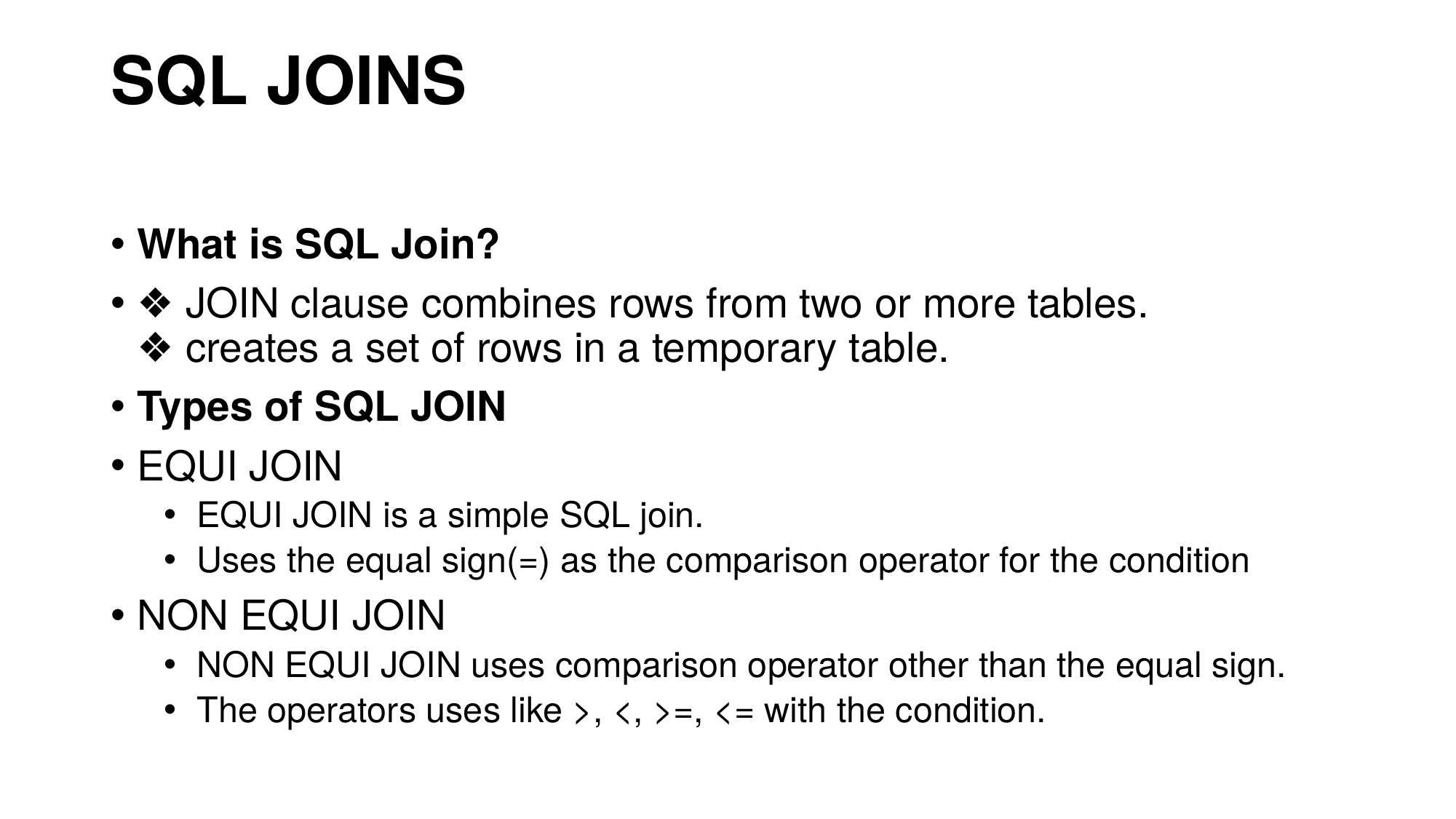

# SQL JOINS
What is SQL Join?
❖ JOIN clause combines rows from two or more tables.
❖ creates a set of rows in a temporary table.
Types of SQL JOIN
EQUI JOIN
EQUI JOIN is a simple SQL join.
Uses the equal sign(=) as the comparison operator for the condition
NON EQUI JOIN
NON EQUI JOIN uses comparison operator other than the equal sign.
The operators uses like >, <, >=, <= with the condition.